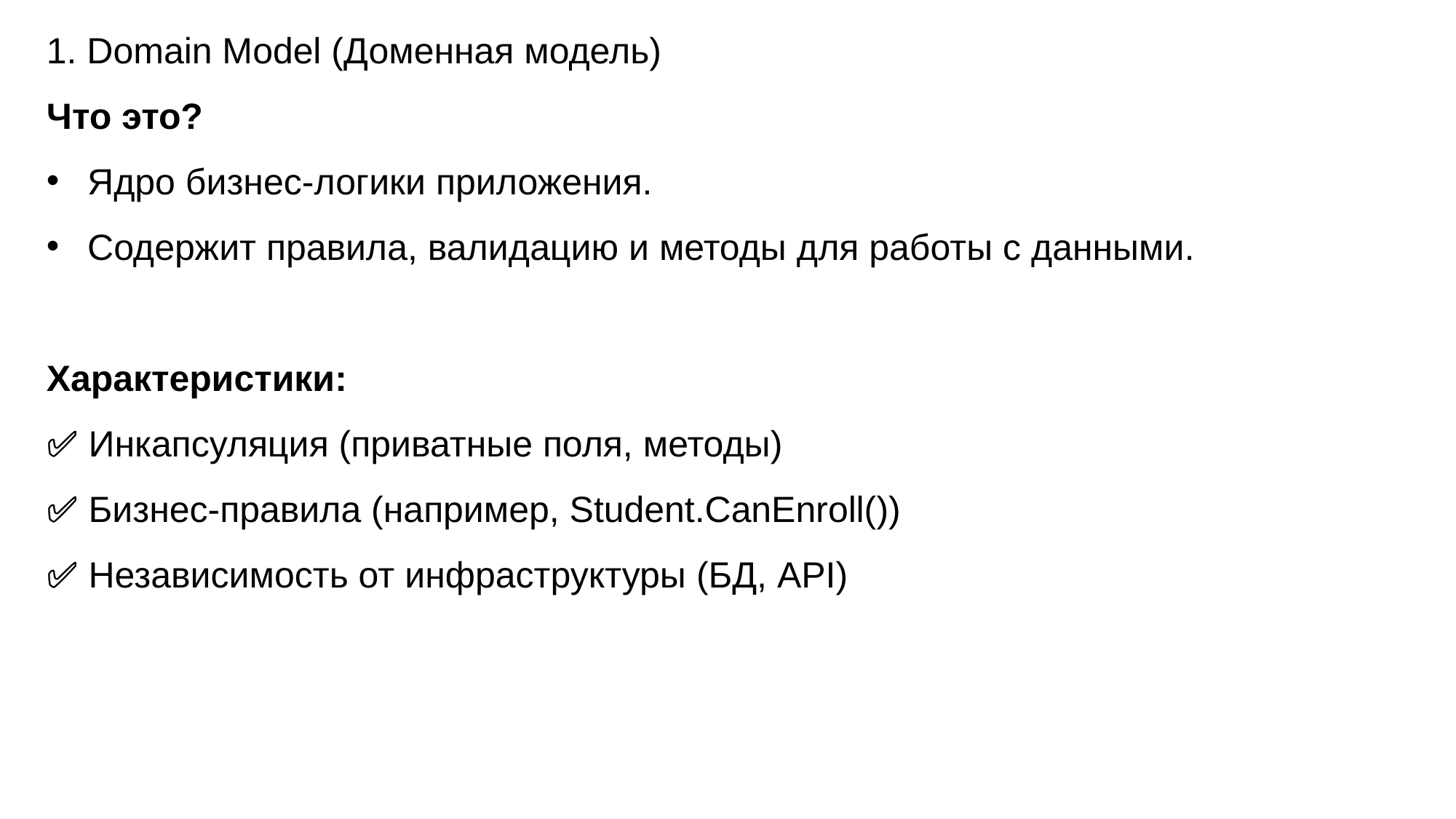

1. Domain Model (Доменная модель)
Что это?
Ядро бизнес-логики приложения.
Содержит правила, валидацию и методы для работы с данными.

Характеристики:
✅ Инкапсуляция (приватные поля, методы)
✅ Бизнес-правила (например, Student.CanEnroll())
✅ Независимость от инфраструктуры (БД, API)